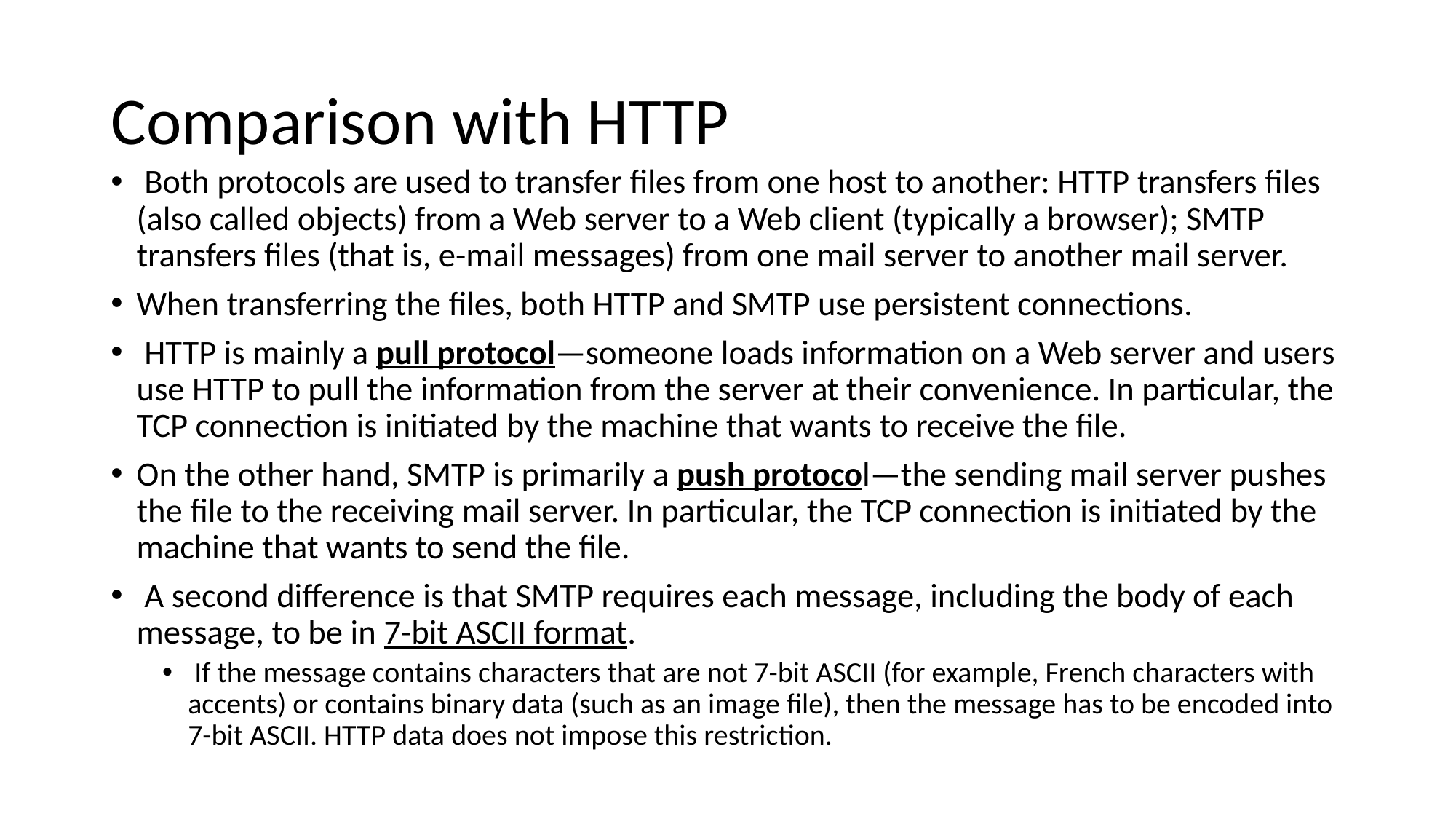

# Comparison with HTTP
 Both protocols are used to transfer files from one host to another: HTTP transfers files (also called objects) from a Web server to a Web client (typically a browser); SMTP transfers files (that is, e-mail messages) from one mail server to another mail server.
When transferring the files, both HTTP and SMTP use persistent connections.
 HTTP is mainly a pull protocol—someone loads information on a Web server and users use HTTP to pull the information from the server at their convenience. In particular, the TCP connection is initiated by the machine that wants to receive the file.
On the other hand, SMTP is primarily a push protocol—the sending mail server pushes the file to the receiving mail server. In particular, the TCP connection is initiated by the machine that wants to send the file.
 A second difference is that SMTP requires each message, including the body of each message, to be in 7-bit ASCII format.
 If the message contains characters that are not 7-bit ASCII (for example, French characters with accents) or contains binary data (such as an image file), then the message has to be encoded into 7-bit ASCII. HTTP data does not impose this restriction.